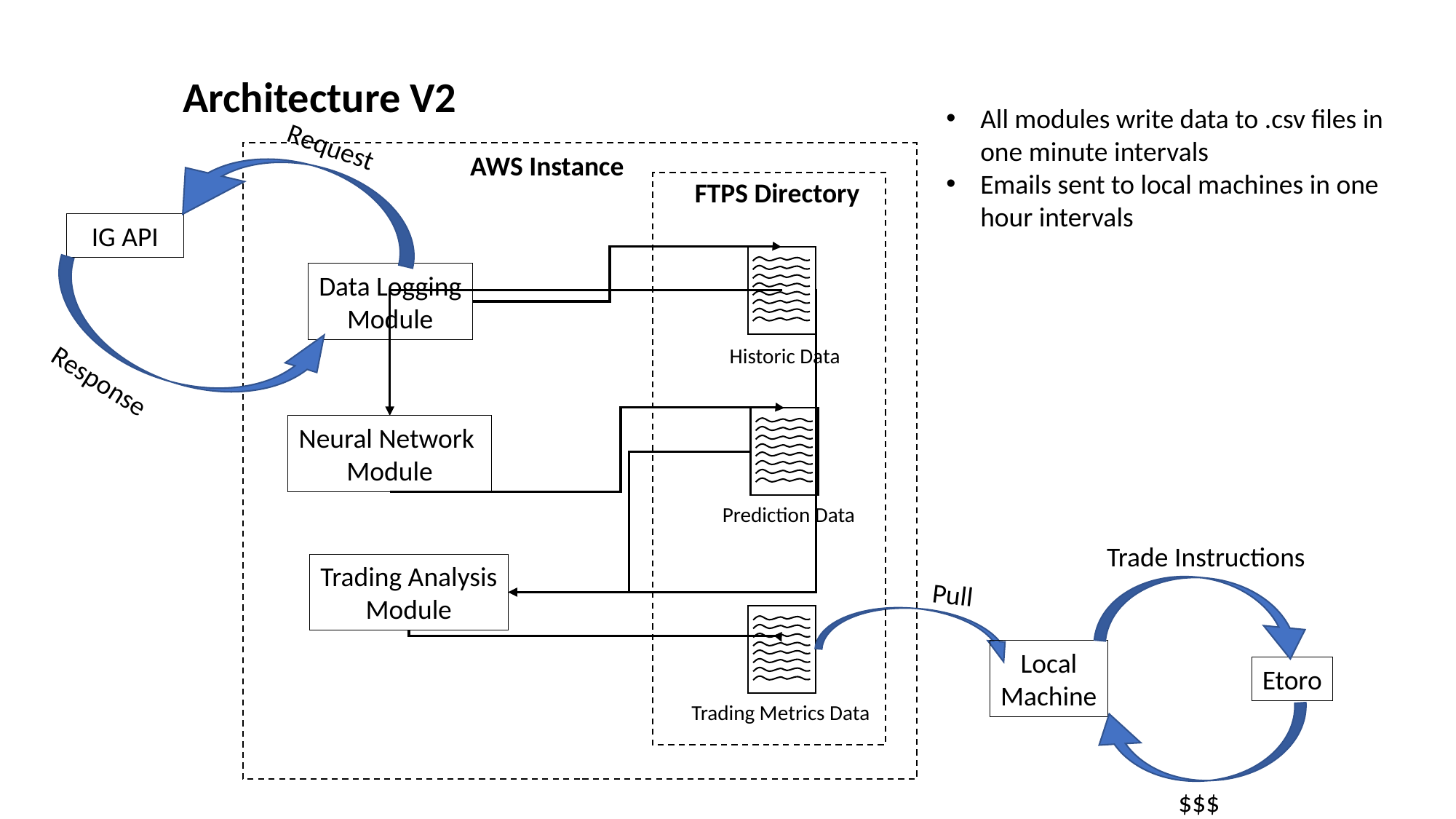

Architecture V2
All modules write data to .csv files in
one minute intervals
Emails sent to local machines in one
hour intervals

Request

AWS Instance

FTPS Directory

IG API

Historic Data
Data Logging
Module

Response

Prediction Data
Neural Network
Module
Trade Instructions
Trading Analysis
Module
Pull

Trading Metrics Data

Local
Machine
Etoro

$$$